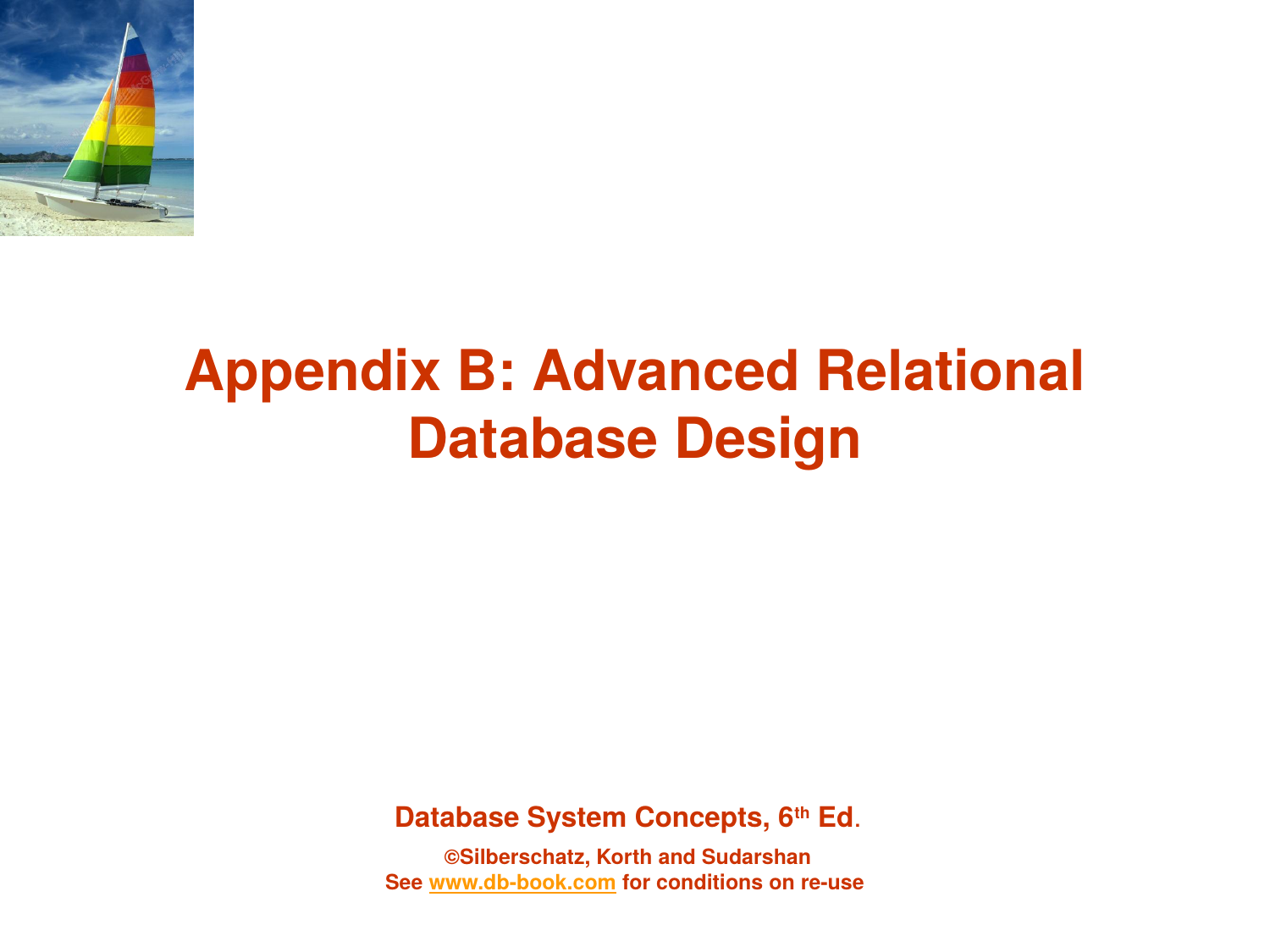

# Appendix B: Advanced Relational Database Design